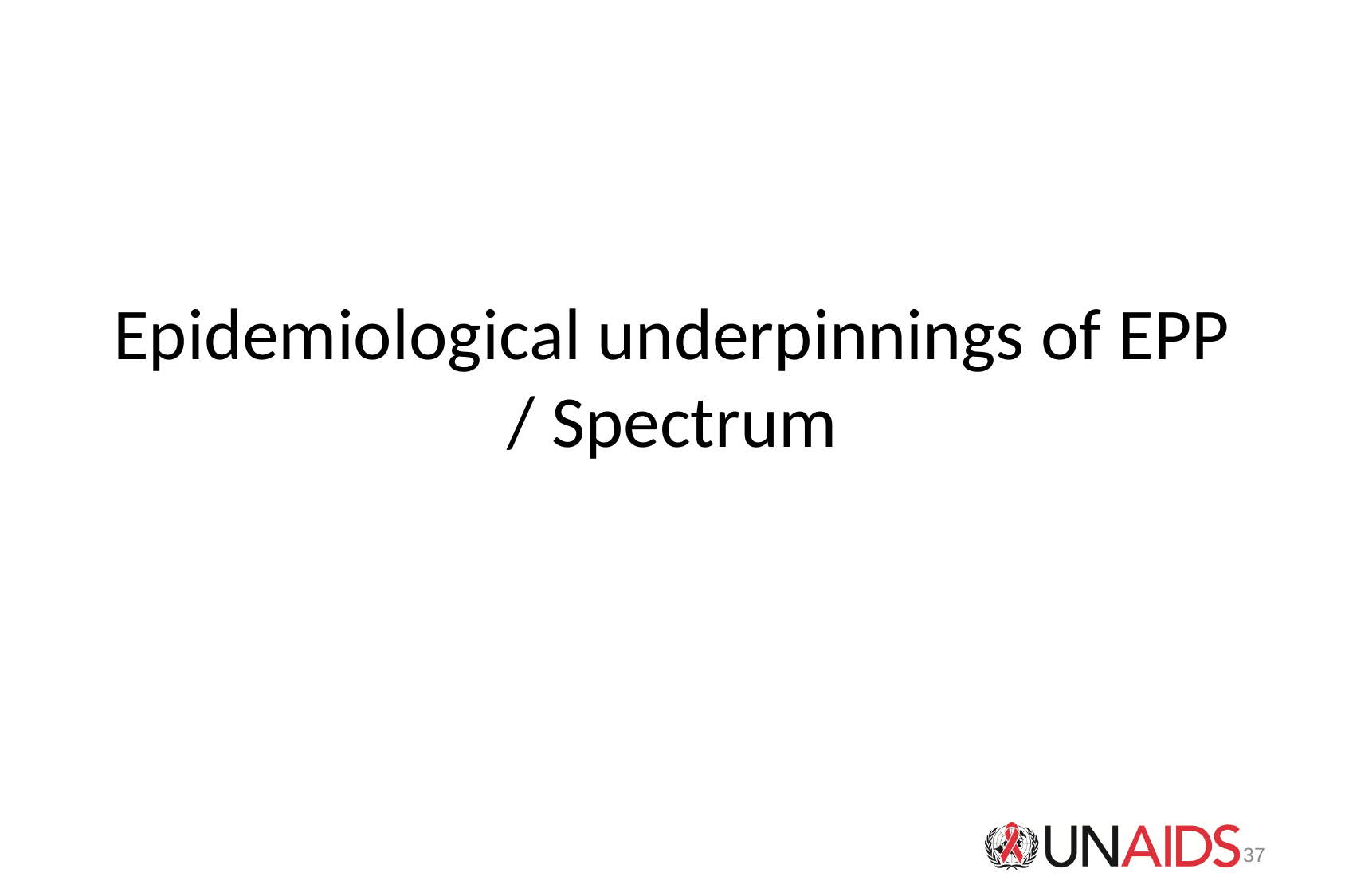

# Epidemiological underpinnings of EPP / Spectrum

37